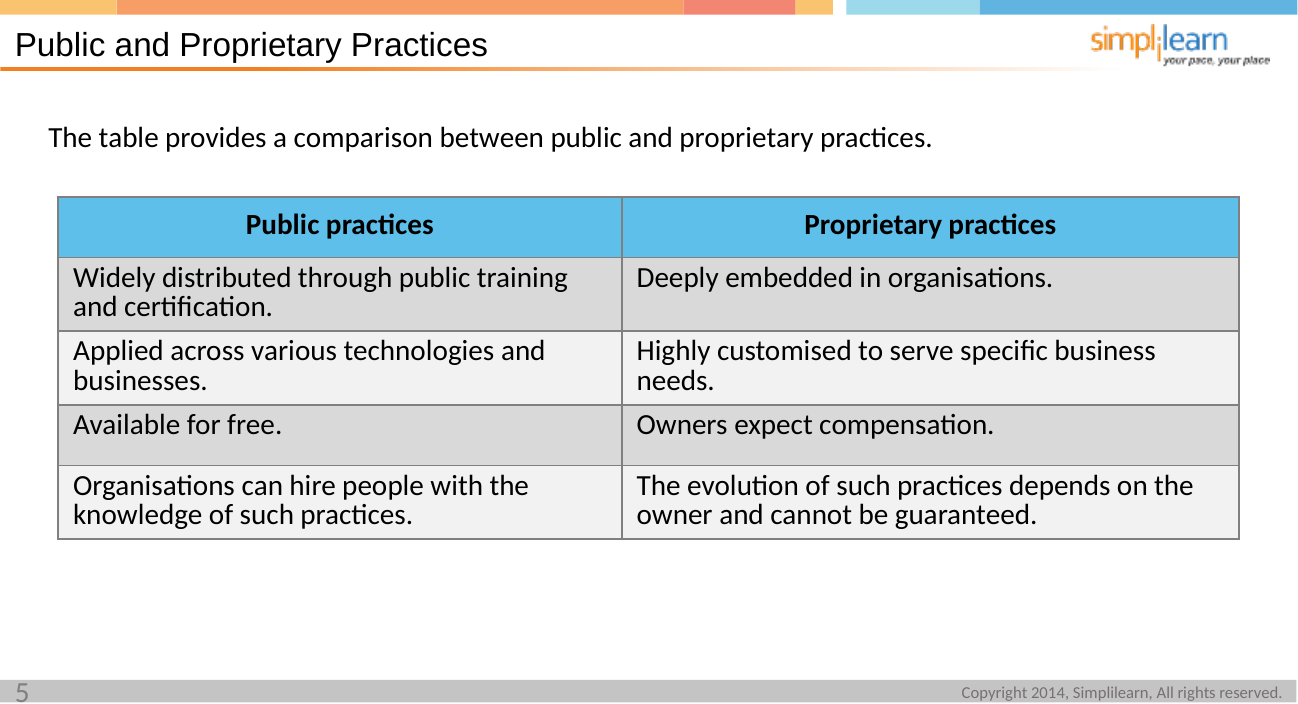

Public and Proprietary Practices
The table provides a comparison between public and proprietary practices.
| Public practices | Proprietary practices |
| --- | --- |
| Widely distributed through public training and certification. | Deeply embedded in organisations. |
| Applied across various technologies and businesses. | Highly customised to serve specific business needs. |
| Available for free. | Owners expect compensation. |
| Organisations can hire people with the knowledge of such practices. | The evolution of such practices depends on the owner and cannot be guaranteed. |